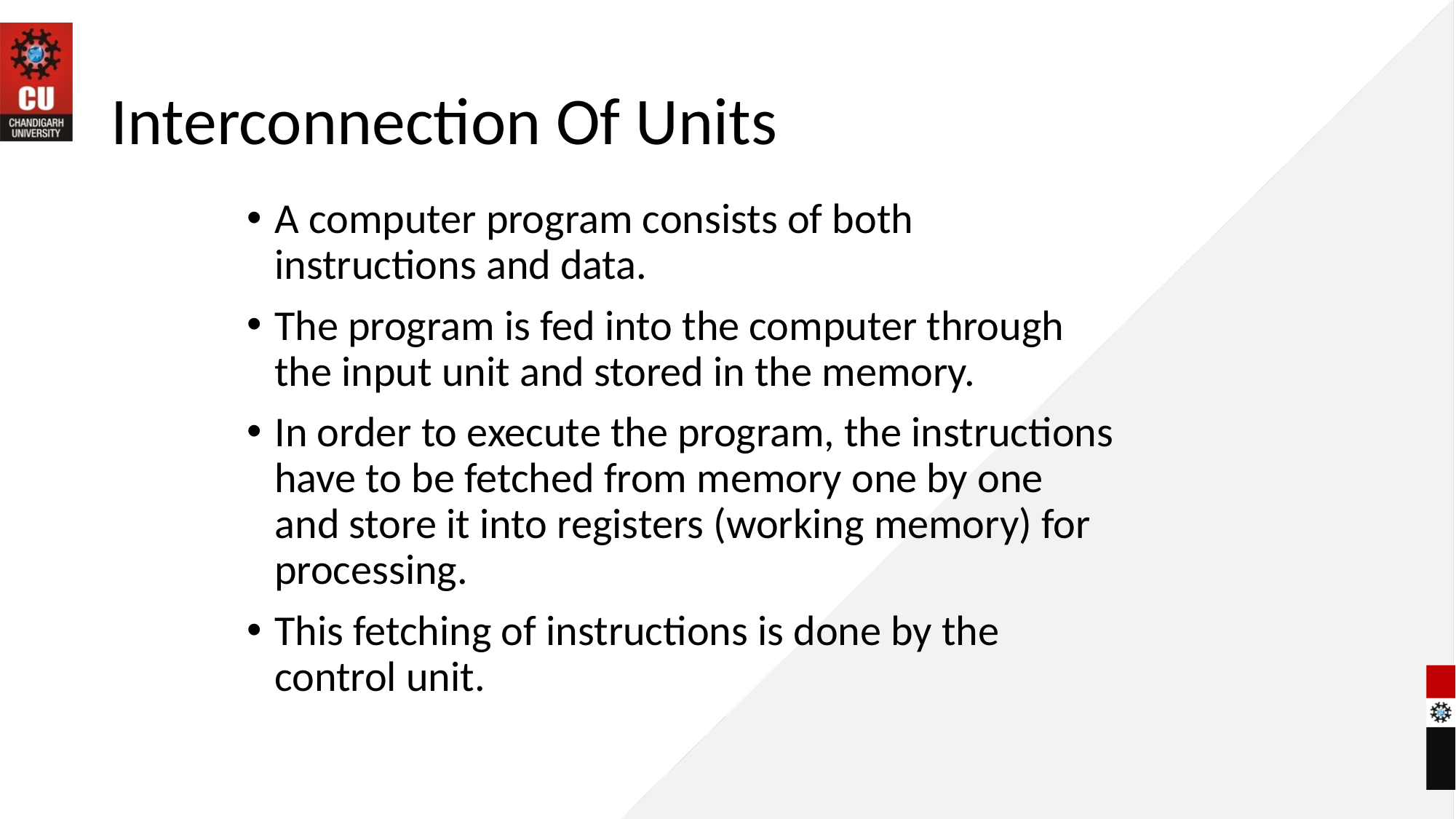

# Interconnection Of Units
A computer program consists of both instructions and data.
The program is fed into the computer through the input unit and stored in the memory.
In order to execute the program, the instructions have to be fetched from memory one by one and store it into registers (working memory) for processing.
This fetching of instructions is done by the control unit.